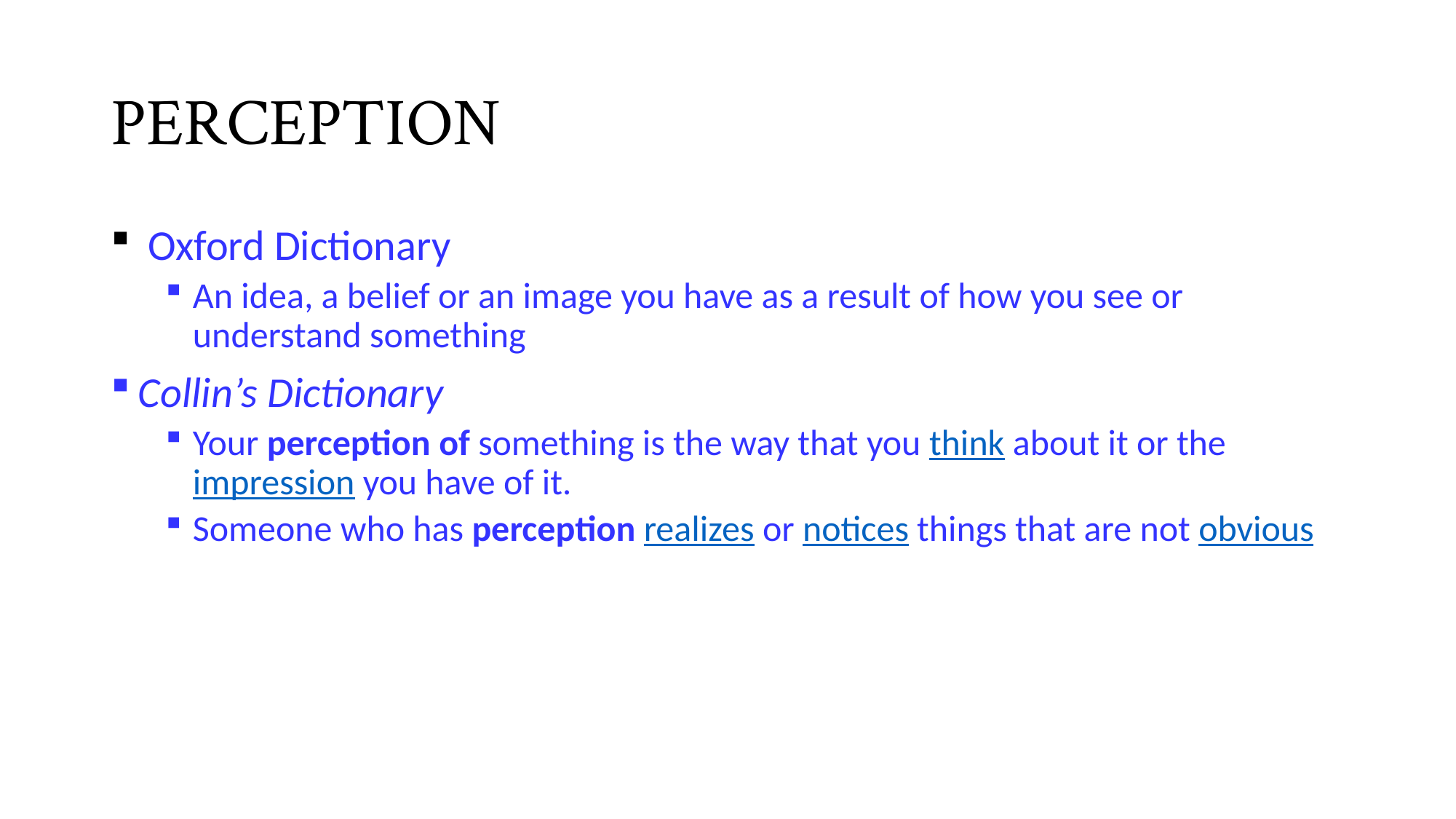

# PERCEPTION
 Oxford Dictionary
An idea, a belief or an image you have as a result of how you see or understand something
Collin’s Dictionary
Your perception of something is the way that you think about it or the impression you have of it.
Someone who has perception realizes or notices things that are not obvious